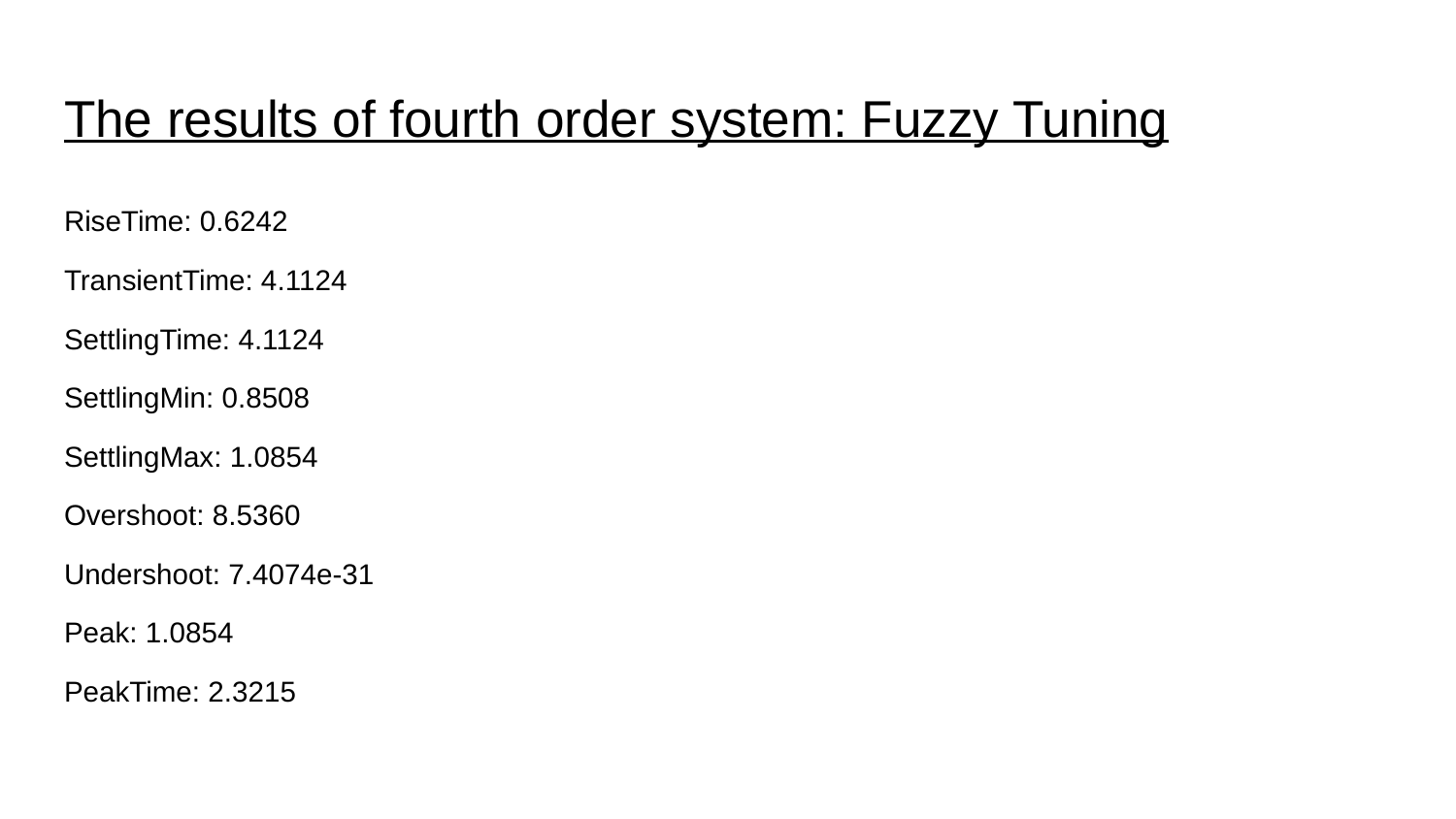

# The results of fourth order system: Fuzzy Tuning
RiseTime: 0.6242
TransientTime: 4.1124
SettlingTime: 4.1124
SettlingMin: 0.8508
SettlingMax: 1.0854
Overshoot: 8.5360
Undershoot: 7.4074e-31
Peak: 1.0854
PeakTime: 2.3215